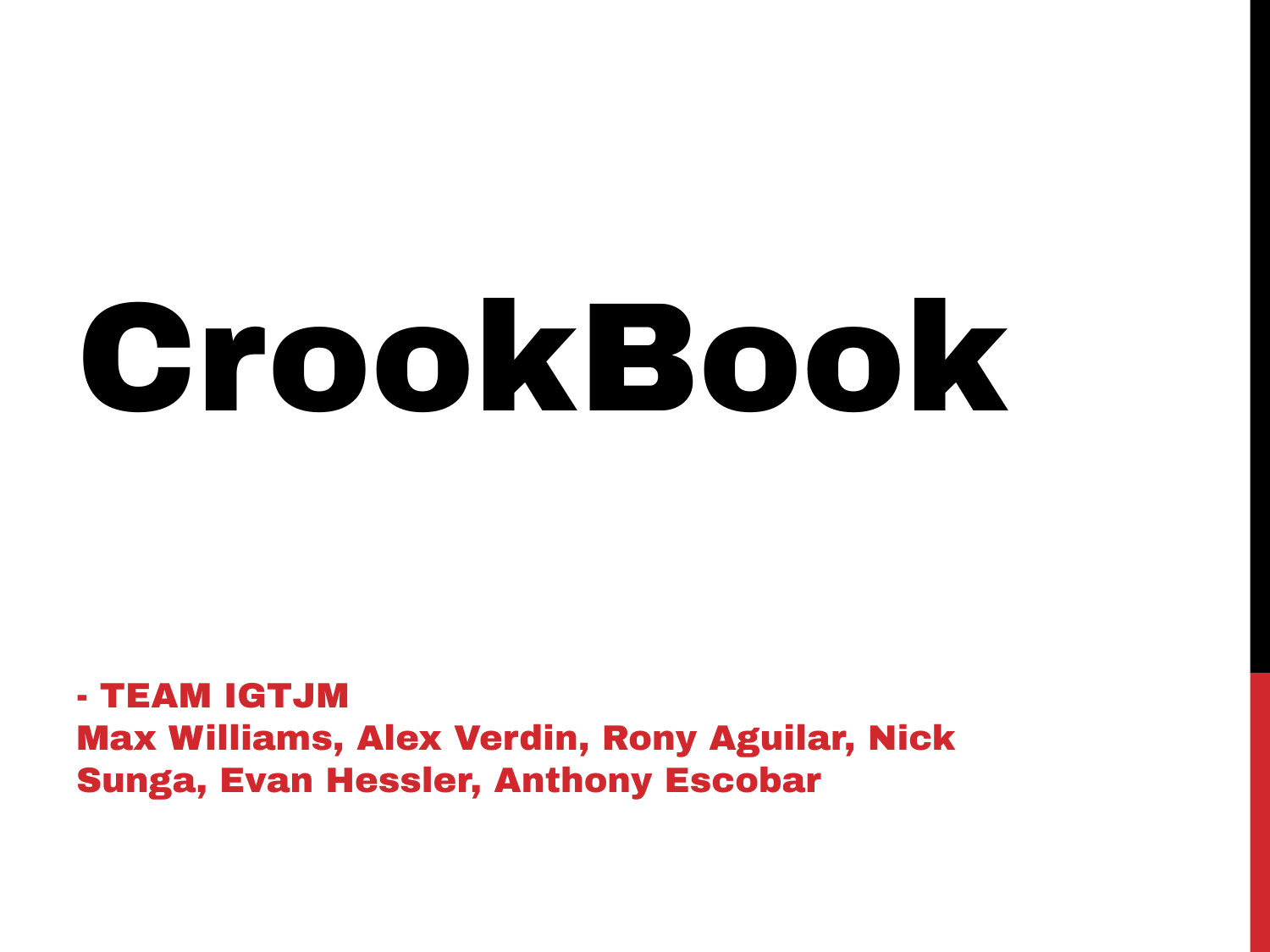

# CrookBook
- TEAM IGTJM
Max Williams, Alex Verdin, Rony Aguilar, Nick Sunga, Evan Hessler, Anthony Escobar